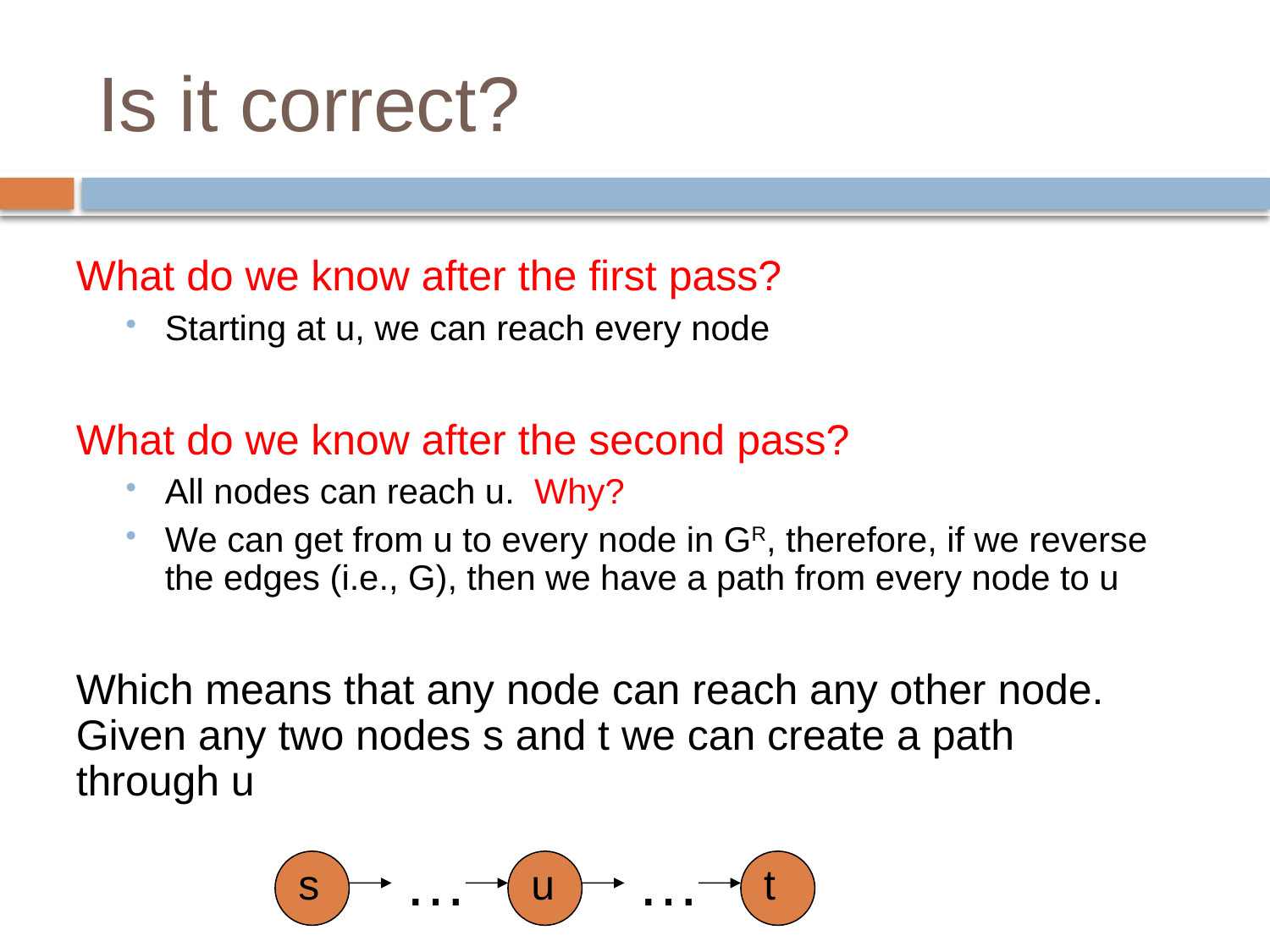

# Is it correct?
What do we know after the first pass?
Starting at u, we can reach every node

What do we know after the second pass?
All nodes can reach u.  Why?
We can get from u to every node in GR, therefore, if we reverse the edges (i.e., G), then we have a path from every node to u

Which means that any node can reach any other node.  Given any two nodes s and t we can create a path through u
…
…

s

u

t